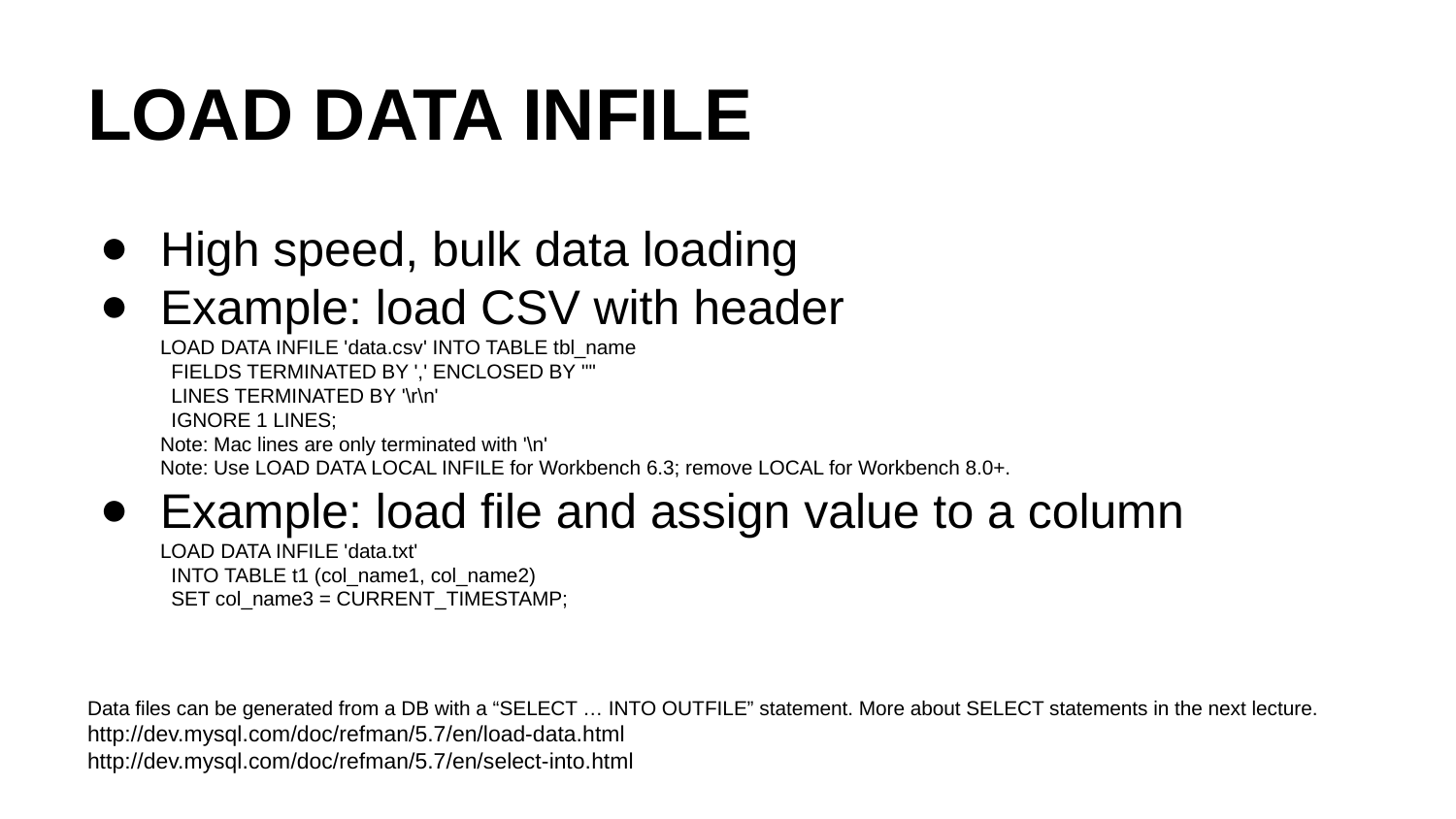

# LOAD DATA INFILE
High speed, bulk data loading
Example: load CSV with header
LOAD DATA INFILE 'data.csv' INTO TABLE tbl_name
  FIELDS TERMINATED BY ',' ENCLOSED BY '"'
  LINES TERMINATED BY '\r\n'
  IGNORE 1 LINES;
Note: Mac lines are only terminated with '\n'
Note: Use LOAD DATA LOCAL INFILE for Workbench 6.3; remove LOCAL for Workbench 8.0+.
Example: load file and assign value to a column
LOAD DATA INFILE 'data.txt'
  INTO TABLE t1 (col_name1, col_name2)
  SET col_name3 = CURRENT_TIMESTAMP;

Data files can be generated from a DB with a “SELECT … INTO OUTFILE” statement. More about SELECT statements in the next lecture.
http://dev.mysql.com/doc/refman/5.7/en/load-data.html
http://dev.mysql.com/doc/refman/5.7/en/select-into.html